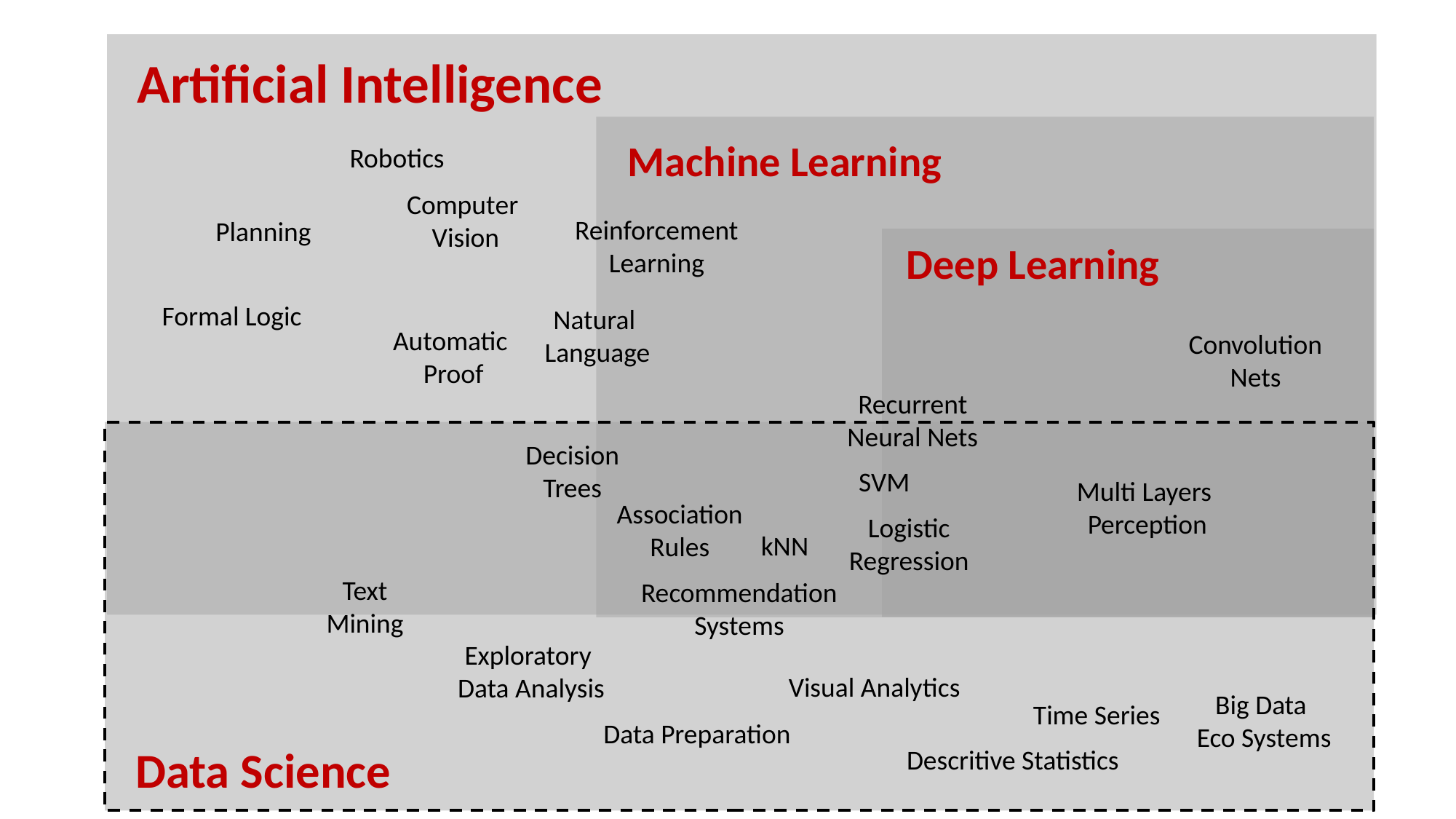

Artificial Intelligence

Machine Learning
Robotics
Computer
Vision
Reinforcement
Learning
Planning

Deep Learning
Formal Logic
Natural
Language

Automatic
Proof
Convolution
Nets
Recurrent
Neural Nets

Decision
Trees
SVM
Multi Layers
Perception
Association
Rules
Logistic
Regression
kNN
Text
Mining
Recommendation
Systems
Exploratory
Data Analysis
Visual Analytics
Big Data
Eco Systems
Time Series
Data Preparation
Data Science
Descritive Statistics